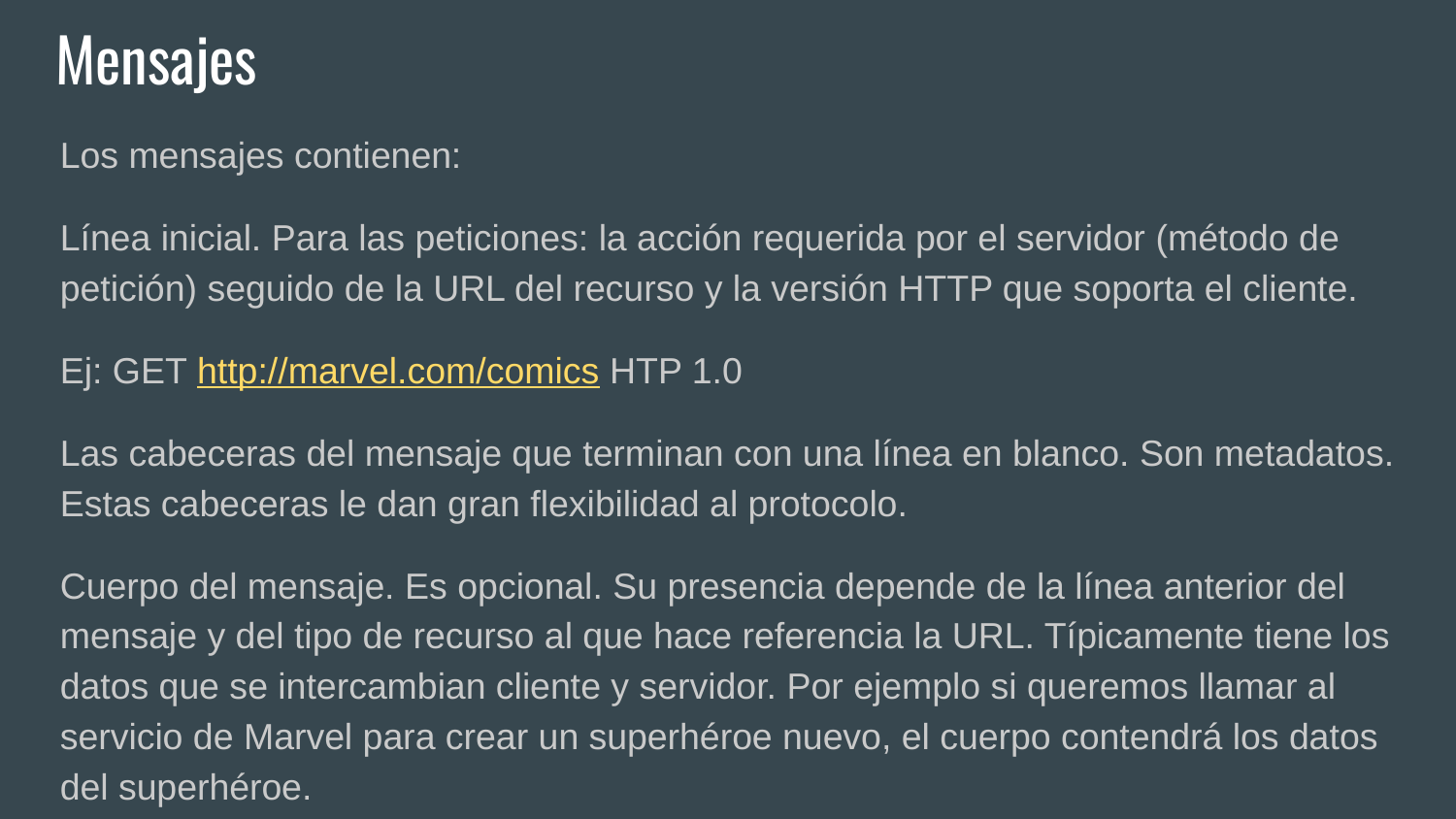

# Mensajes
Los mensajes contienen:
Línea inicial. Para las peticiones: la acción requerida por el servidor (método de petición) seguido de la URL del recurso y la versión HTTP que soporta el cliente.
Ej: GET http://marvel.com/comics HTP 1.0
Las cabeceras del mensaje que terminan con una línea en blanco. Son metadatos. Estas cabeceras le dan gran flexibilidad al protocolo.
Cuerpo del mensaje. Es opcional. Su presencia depende de la línea anterior del mensaje y del tipo de recurso al que hace referencia la URL. Típicamente tiene los datos que se intercambian cliente y servidor. Por ejemplo si queremos llamar al servicio de Marvel para crear un superhéroe nuevo, el cuerpo contendrá los datos del superhéroe.